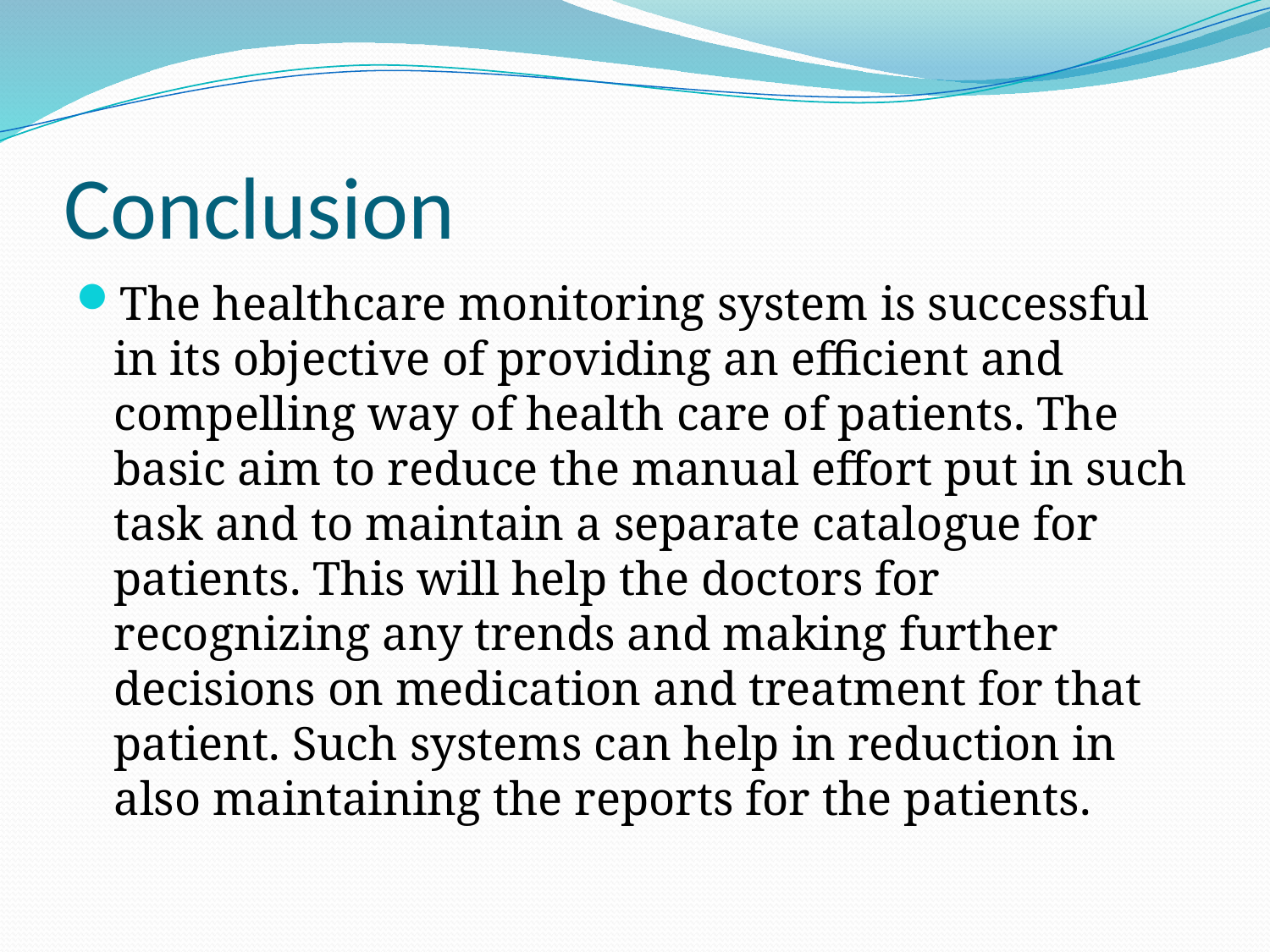

# Conclusion
The healthcare monitoring system is successful in its objective of providing an efficient and compelling way of health care of patients. The basic aim to reduce the manual effort put in such task and to maintain a separate catalogue for patients. This will help the doctors for recognizing any trends and making further decisions on medication and treatment for that patient. Such systems can help in reduction in also maintaining the reports for the patients.